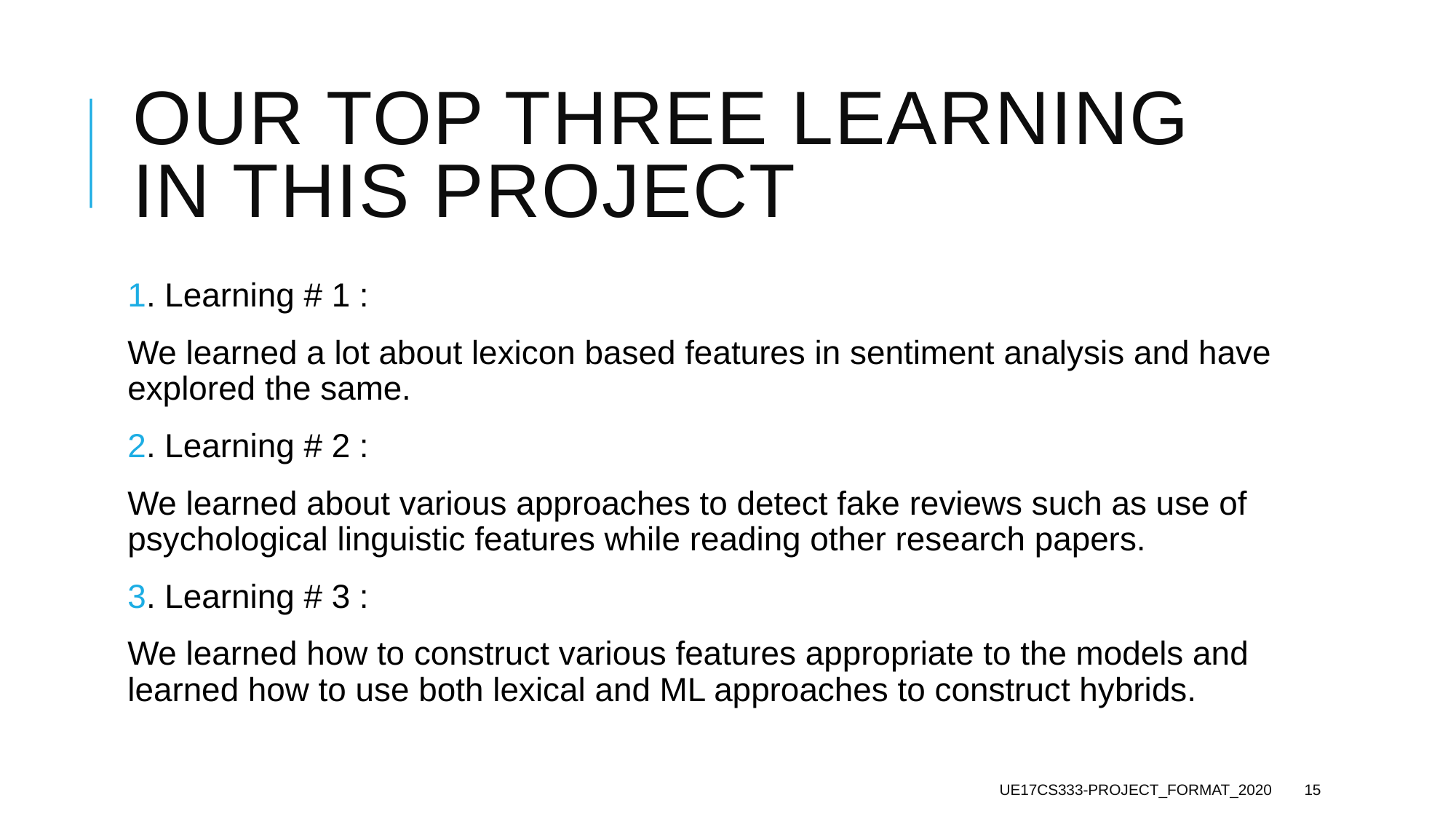

Our top three learning in this project
1. Learning # 1 :
We learned a lot about lexicon based features in sentiment analysis and have explored the same.
2. Learning # 2 :
We learned about various approaches to detect fake reviews such as use of psychological linguistic features while reading other research papers.
3. Learning # 3 :
We learned how to construct various features appropriate to the models and learned how to use both lexical and ML approaches to construct hybrids.
UE17CS333-Project_Format_2020
15